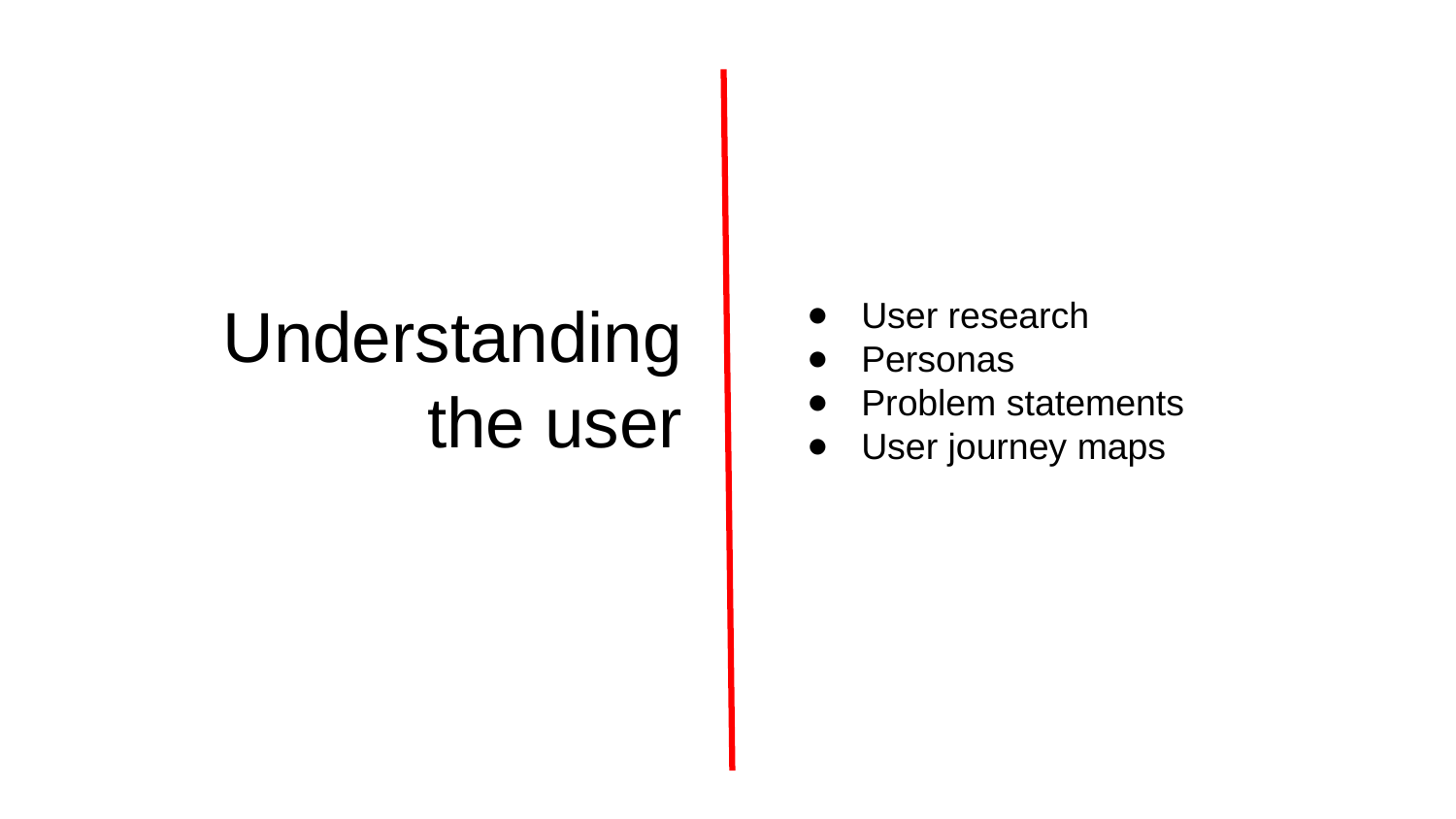

Understanding the user
User research
Personas
Problem statements
User journey maps